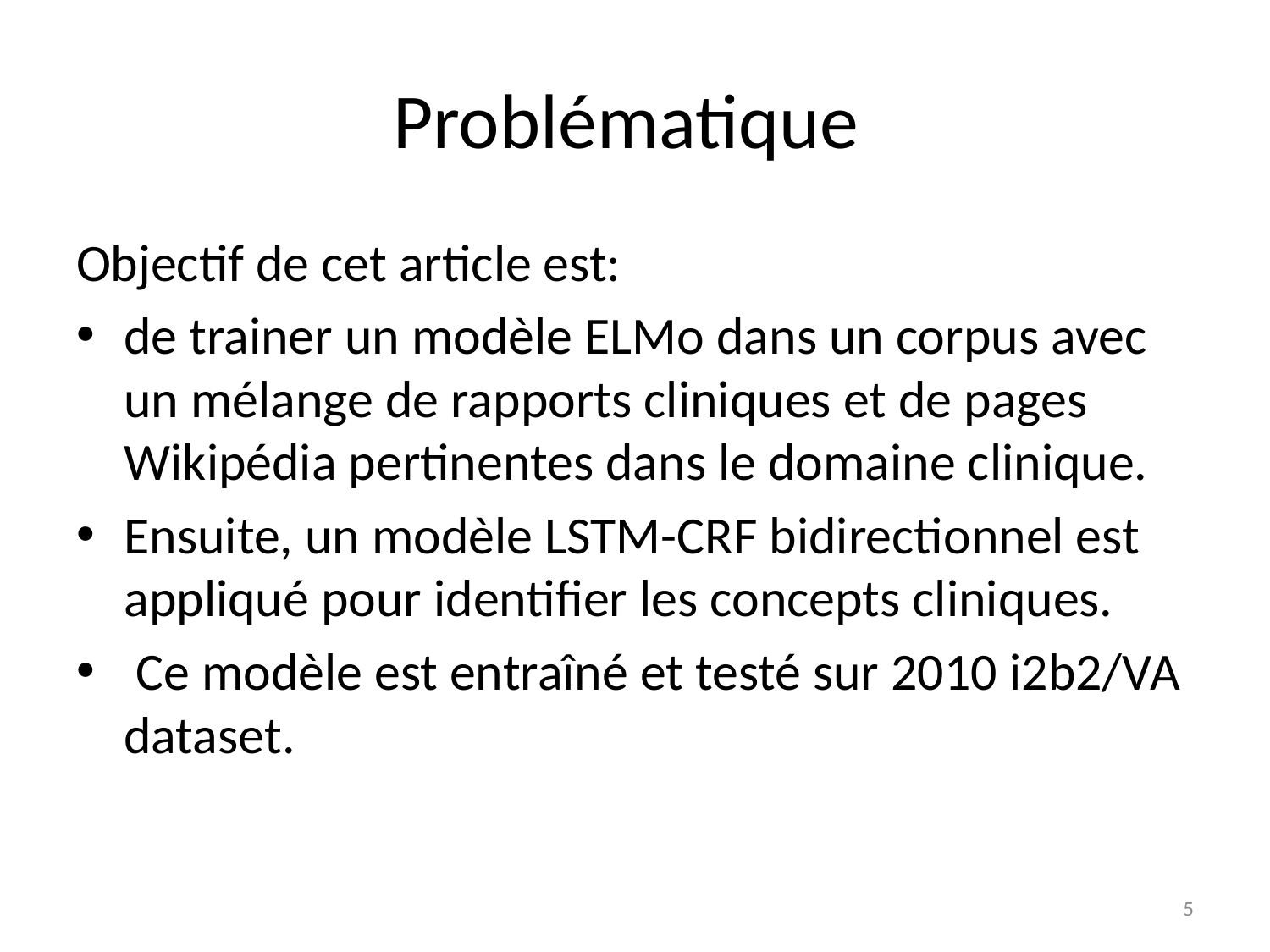

# Problématique
Objectif de cet article est:
de trainer un modèle ELMo dans un corpus avec un mélange de rapports cliniques et de pages Wikipédia pertinentes dans le domaine clinique.
Ensuite, un modèle LSTM-CRF bidirectionnel est appliqué pour identifier les concepts cliniques.
 Ce modèle est entraîné et testé sur 2010 i2b2/VA dataset.
5